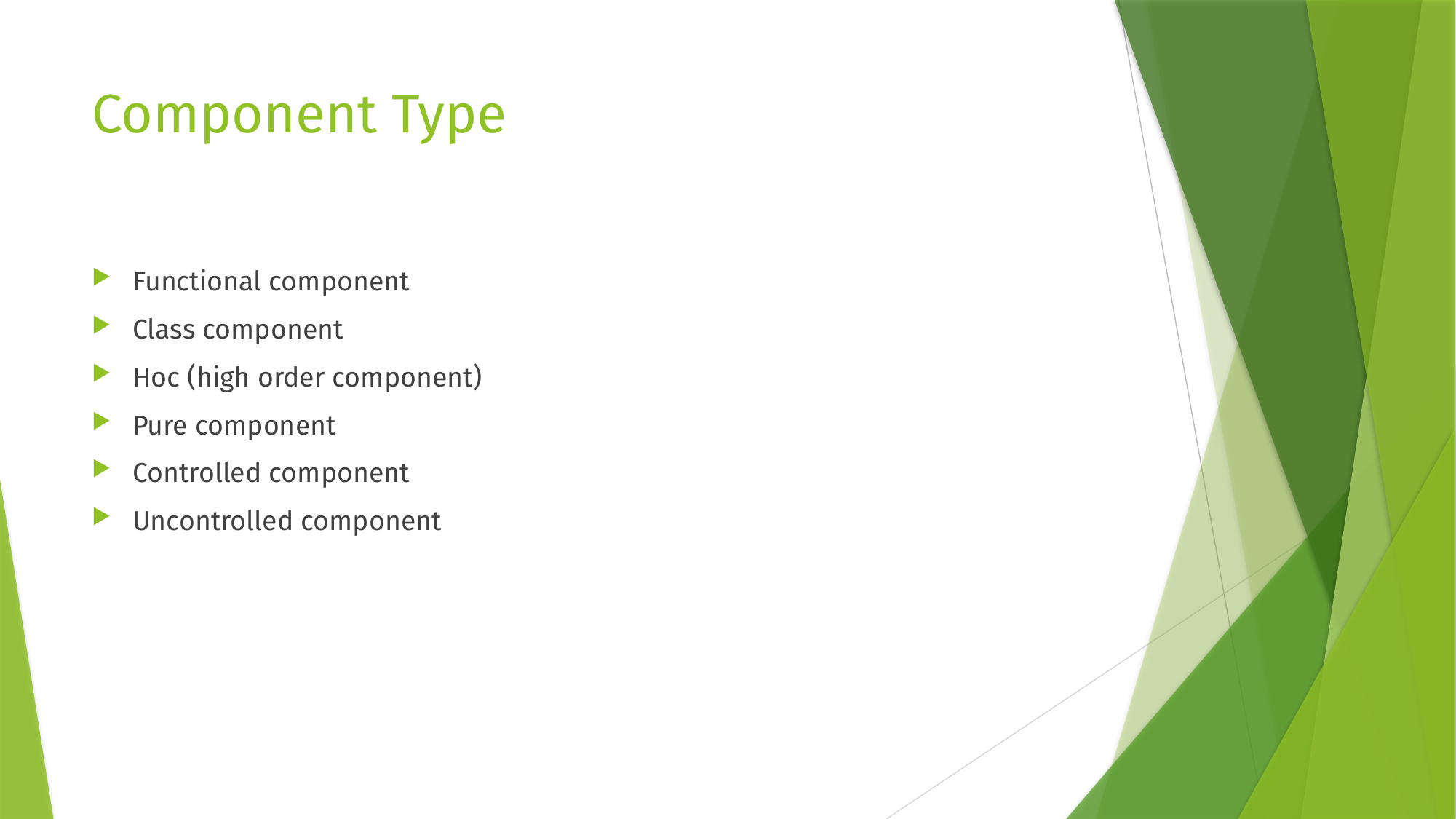

# Component Type
Functional component
Class component
Hoc (high order component)
Pure component
Controlled component
Uncontrolled component